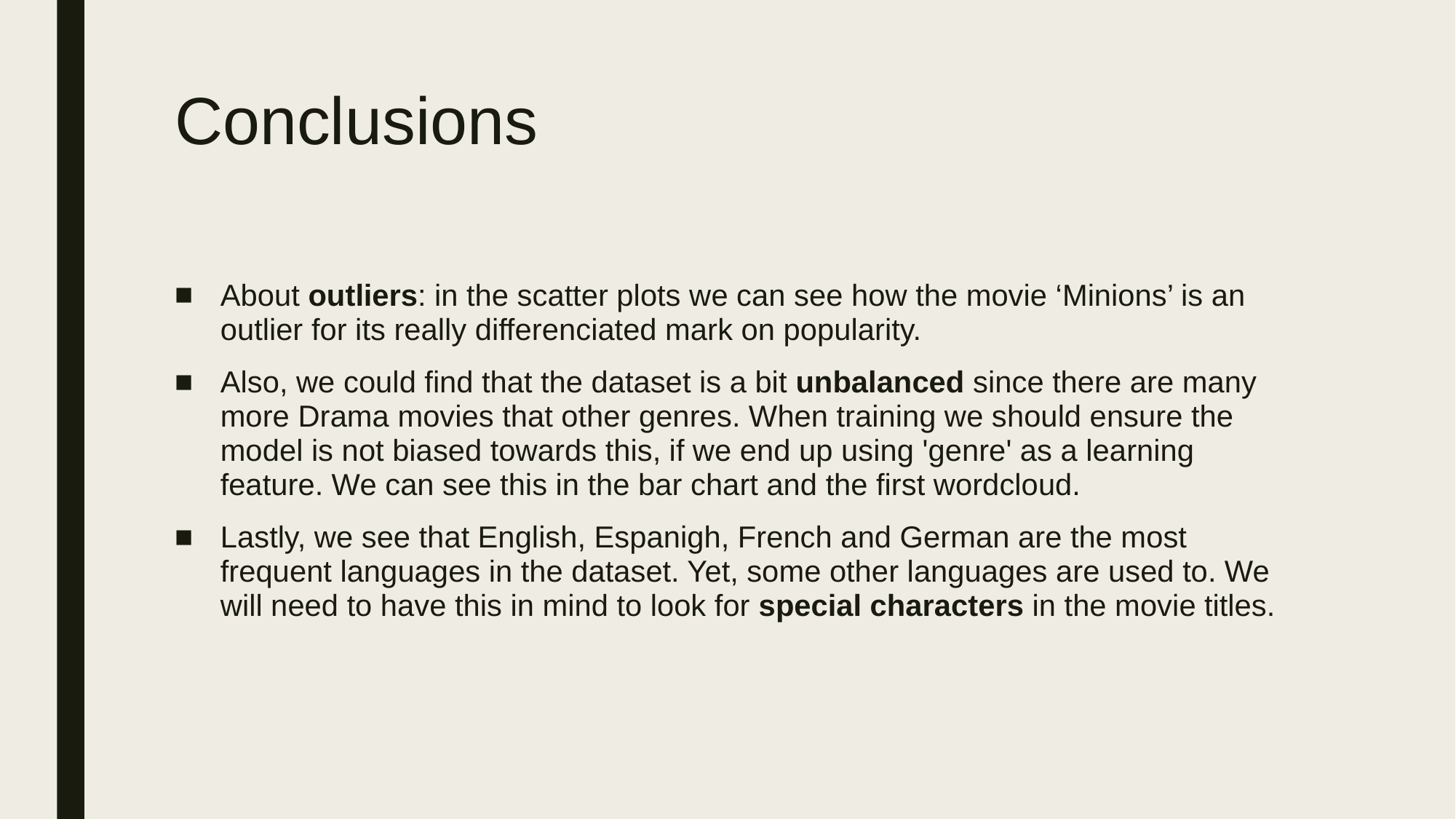

# Conclusions
About outliers: in the scatter plots we can see how the movie ‘Minions’ is an outlier for its really differenciated mark on popularity.
Also, we could find that the dataset is a bit unbalanced since there are many more Drama movies that other genres. When training we should ensure the model is not biased towards this, if we end up using 'genre' as a learning feature. We can see this in the bar chart and the first wordcloud.
Lastly, we see that English, Espanigh, French and German are the most frequent languages in the dataset. Yet, some other languages are used to. We will need to have this in mind to look for special characters in the movie titles.